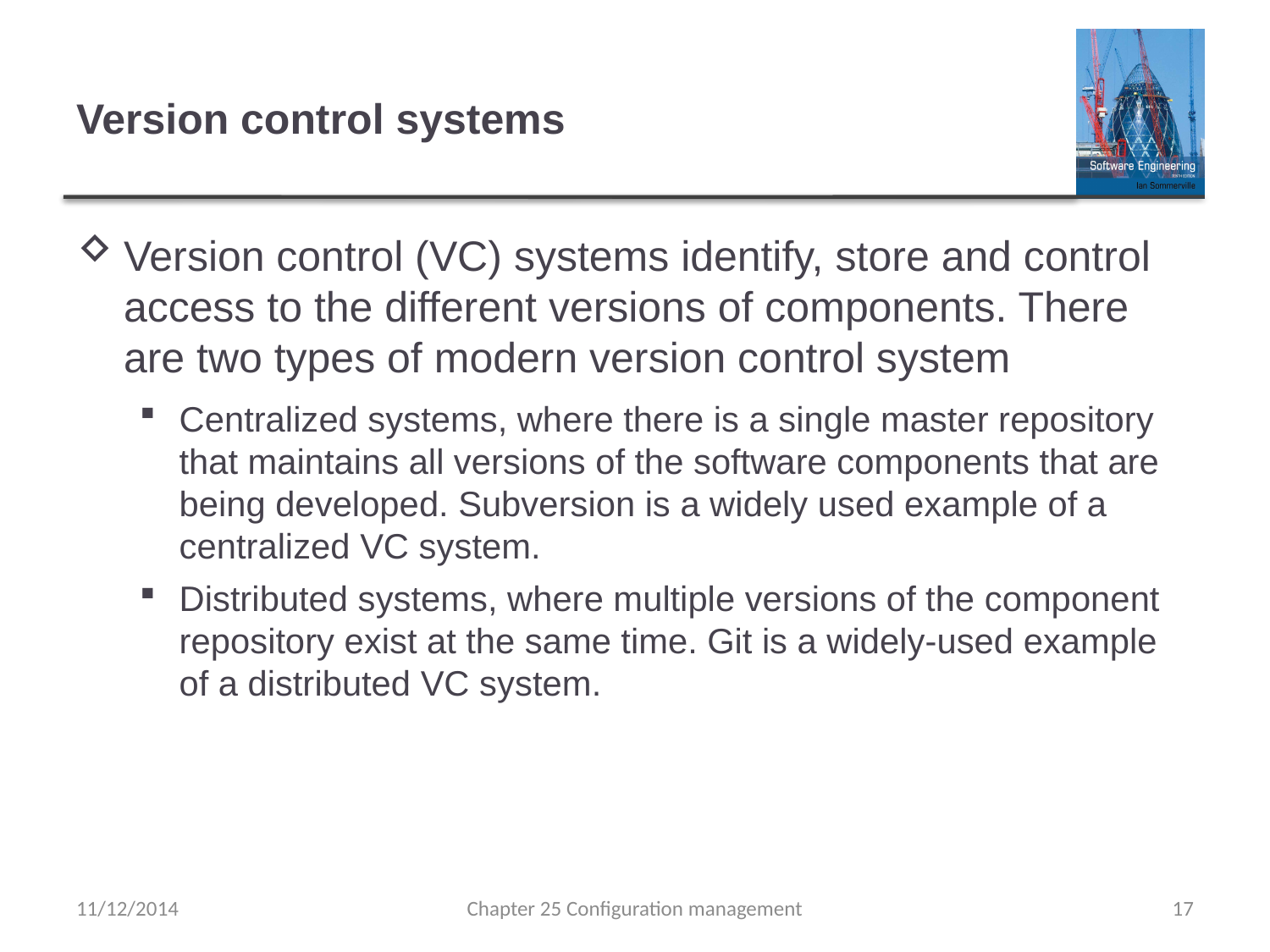

# Version control systems
Version control (VC) systems identify, store and control access to the different versions of components. There are two types of modern version control system
Centralized systems, where there is a single master repository that maintains all versions of the software components that are being developed. Subversion is a widely used example of a centralized VC system.
Distributed systems, where multiple versions of the component repository exist at the same time. Git is a widely-used example of a distributed VC system.
11/12/2014
Chapter 25 Configuration management
17